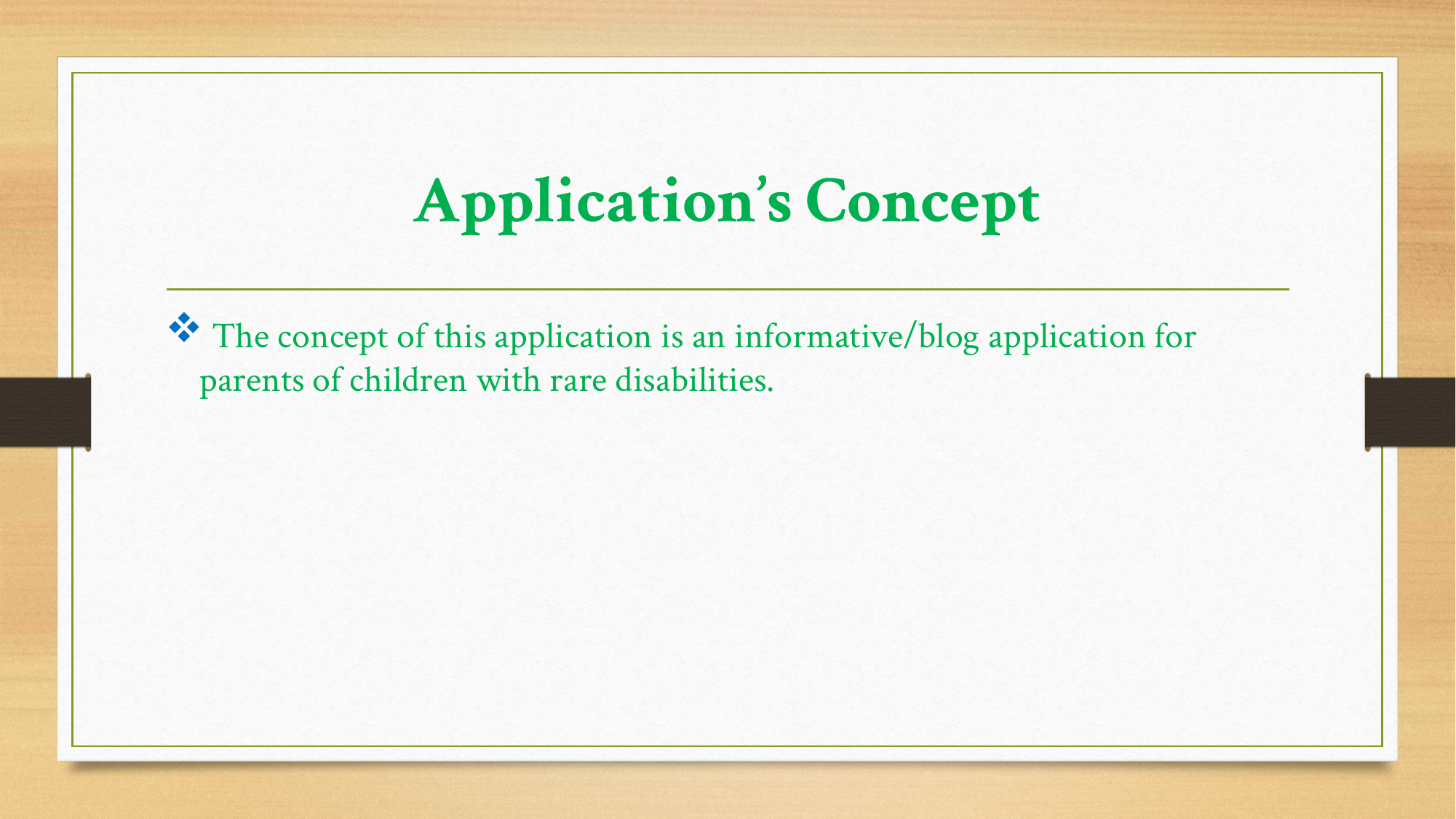

# Application’s Concept
 The concept of this application is an informative/blog application for parents of children with rare disabilities.